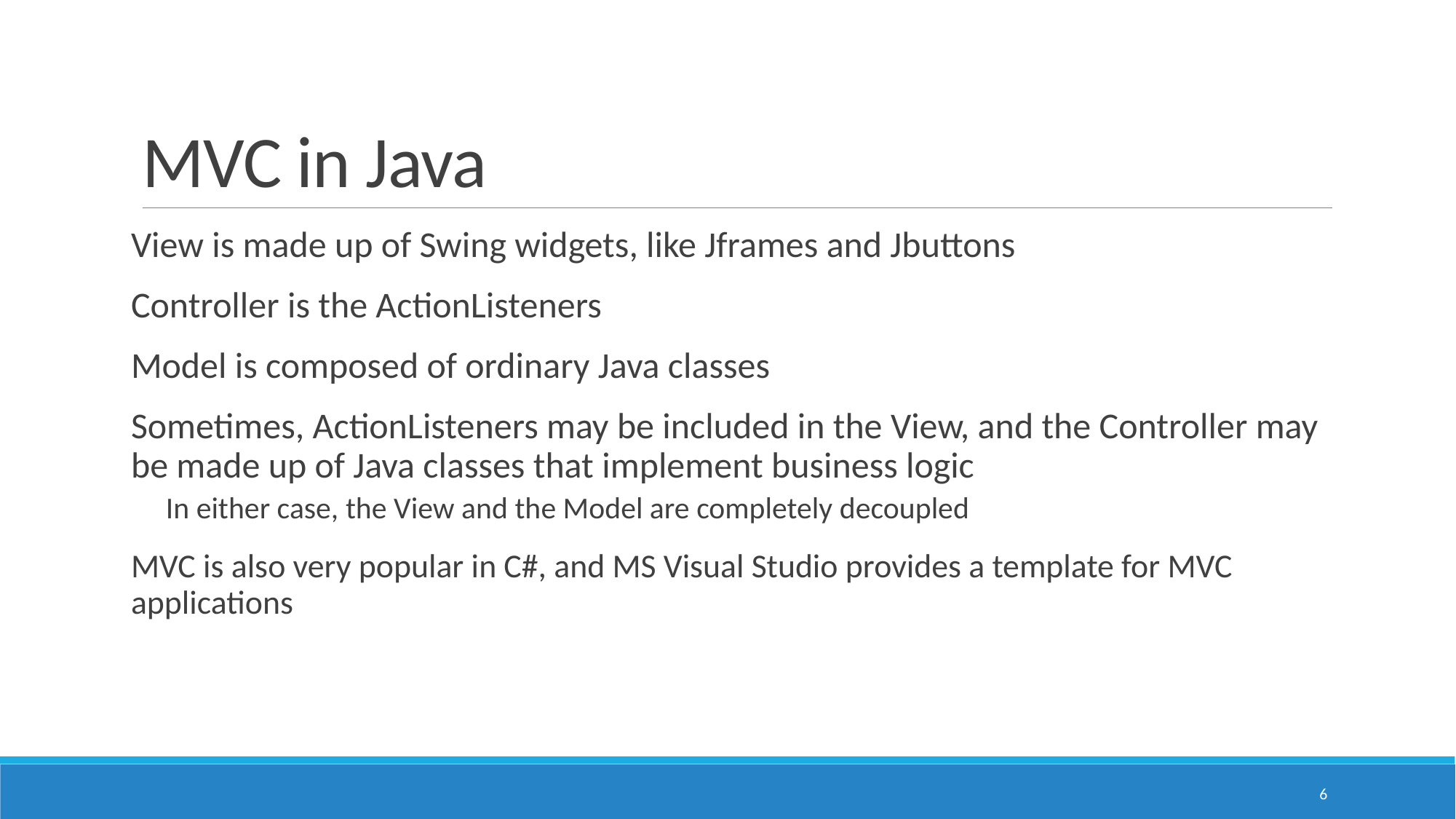

# MVC in Java
View is made up of Swing widgets, like Jframes and Jbuttons
Controller is the ActionListeners
Model is composed of ordinary Java classes
Sometimes, ActionListeners may be included in the View, and the Controller may be made up of Java classes that implement business logic
In either case, the View and the Model are completely decoupled
MVC is also very popular in C#, and MS Visual Studio provides a template for MVC applications

6